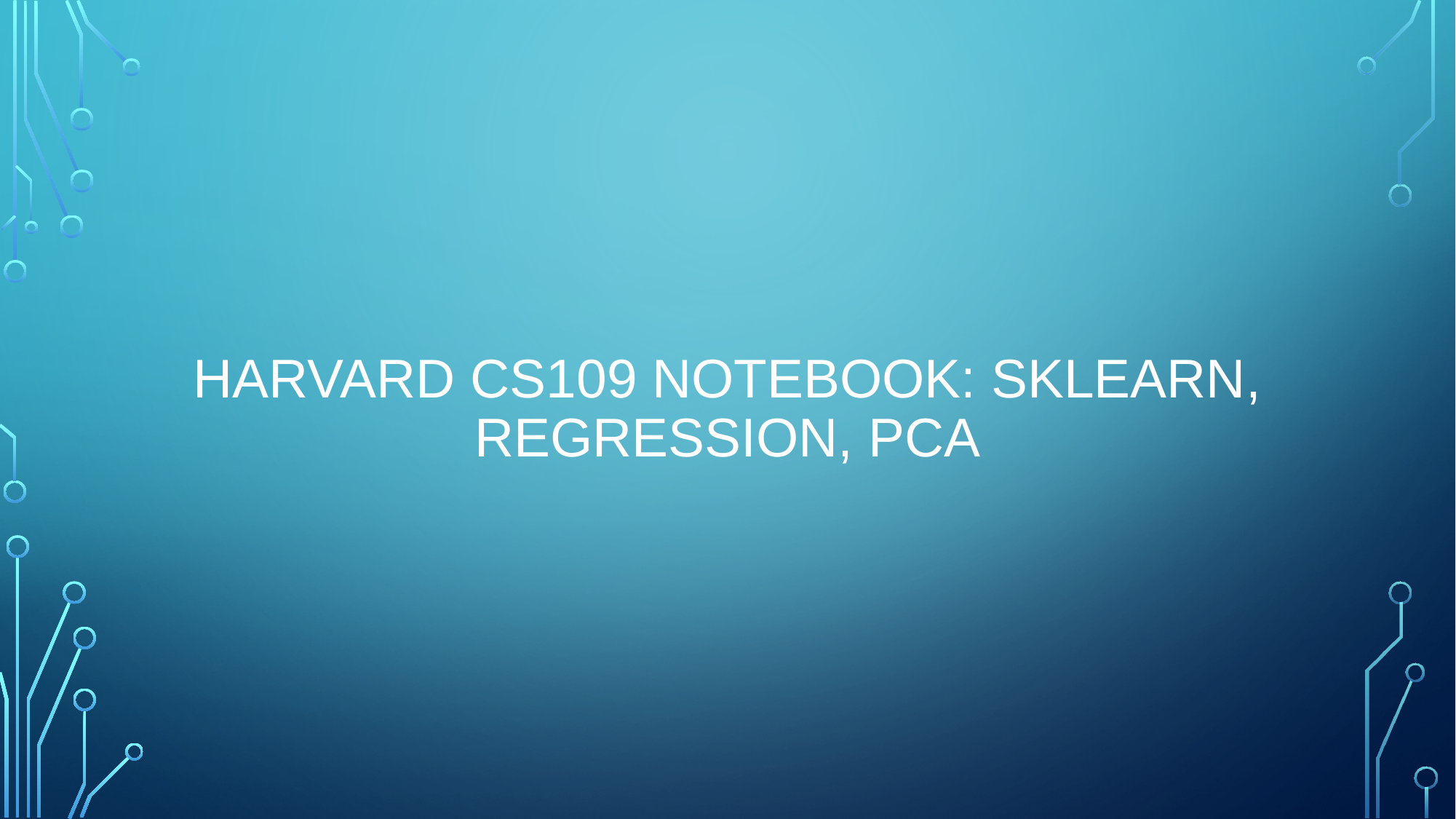

# Harvard CS109 notebook: Sklearn, regression, pca